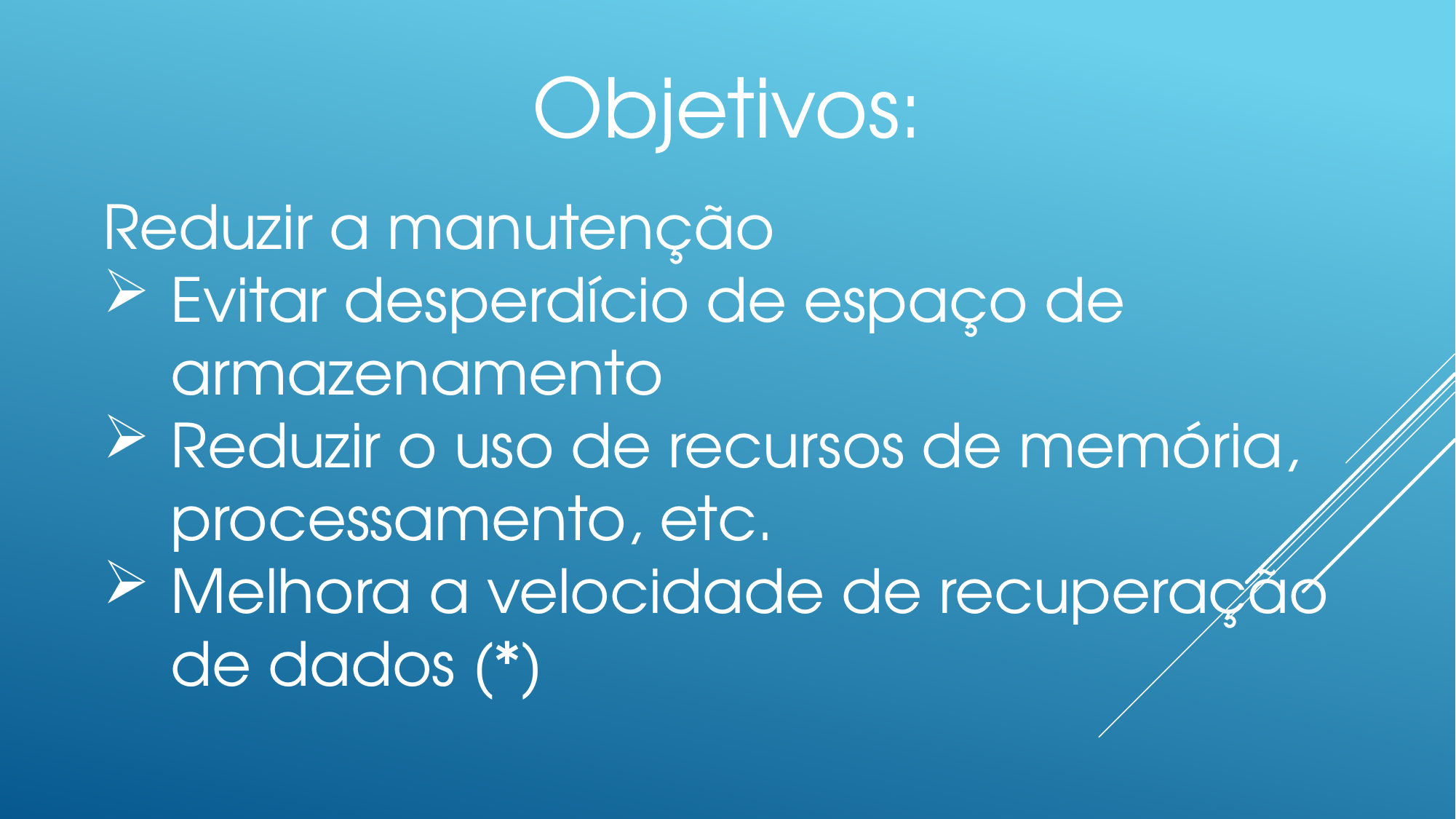

Objetivos:
Reduzir a manutenção
Evitar desperdício de espaço de armazenamento
Reduzir o uso de recursos de memória, processamento, etc.
Melhora a velocidade de recuperação de dados (*)